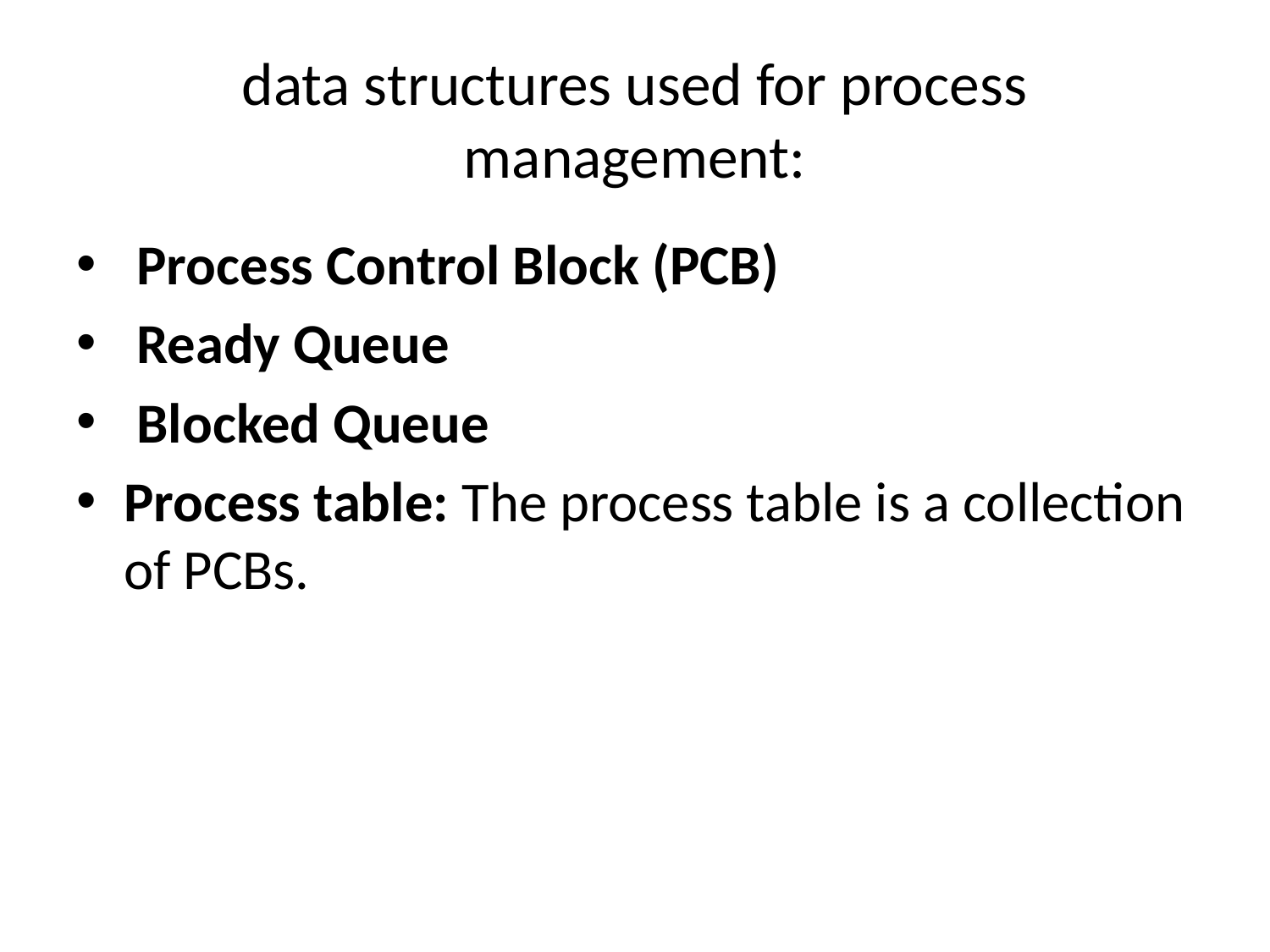

# data structures used for process management:
 Process Control Block (PCB)
 Ready Queue
 Blocked Queue
Process table: The process table is a collection of PCBs.